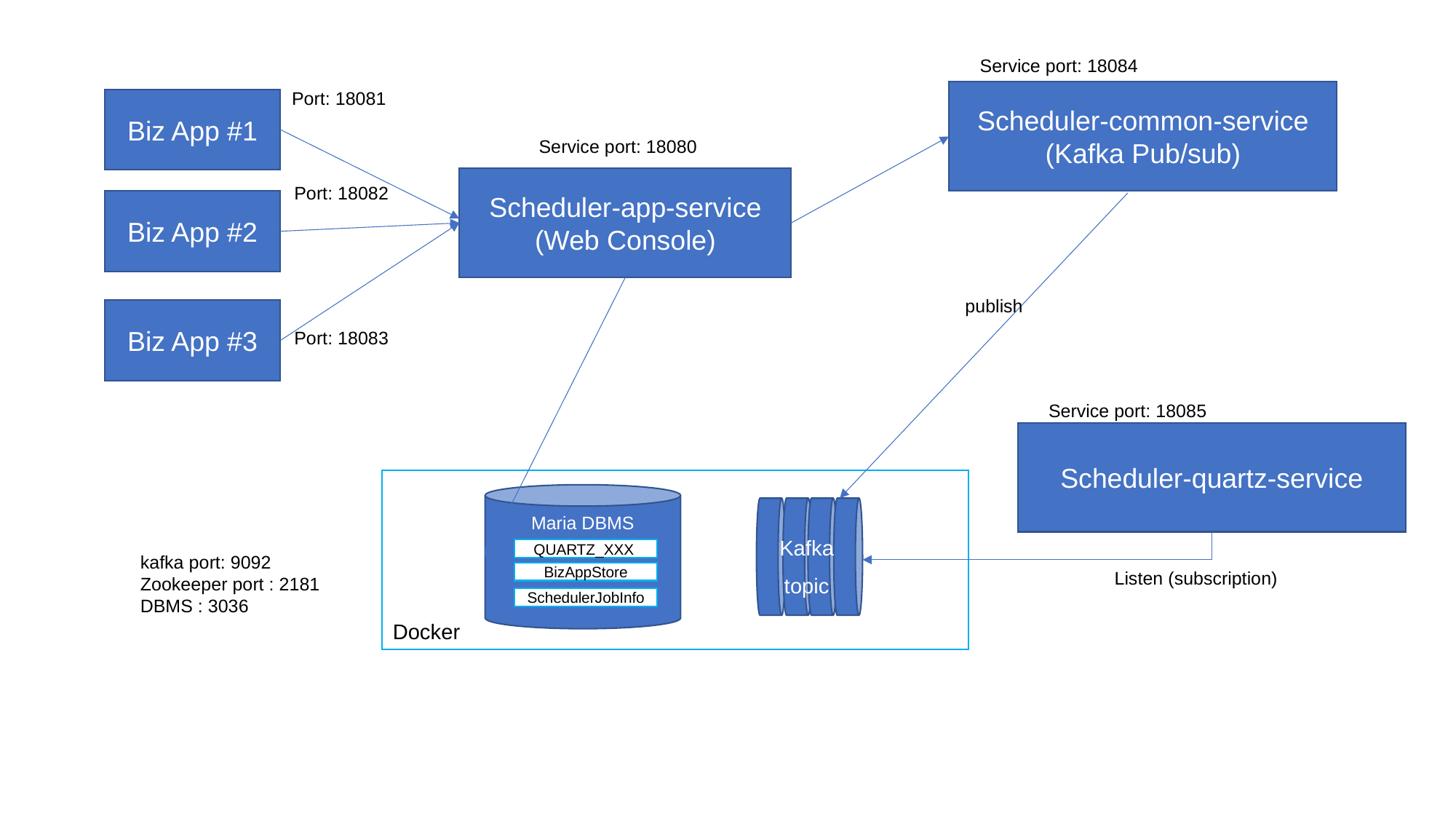

Service port: 18084
Port: 18081
Scheduler-common-service
(Kafka Pub/sub)
Biz App #1
Service port: 18080
Scheduler-app-service
(Web Console)
Port: 18082
Biz App #2
publish
Biz App #3
Port: 18083
Service port: 18085
Scheduler-quartz-service
Docker
Maria DBMS
QUARTZ_XXX
BizAppStore
SchedulerJobInfo

Kafka topic
kafka port: 9092
Zookeeper port : 2181
DBMS : 3036
Listen (subscription)